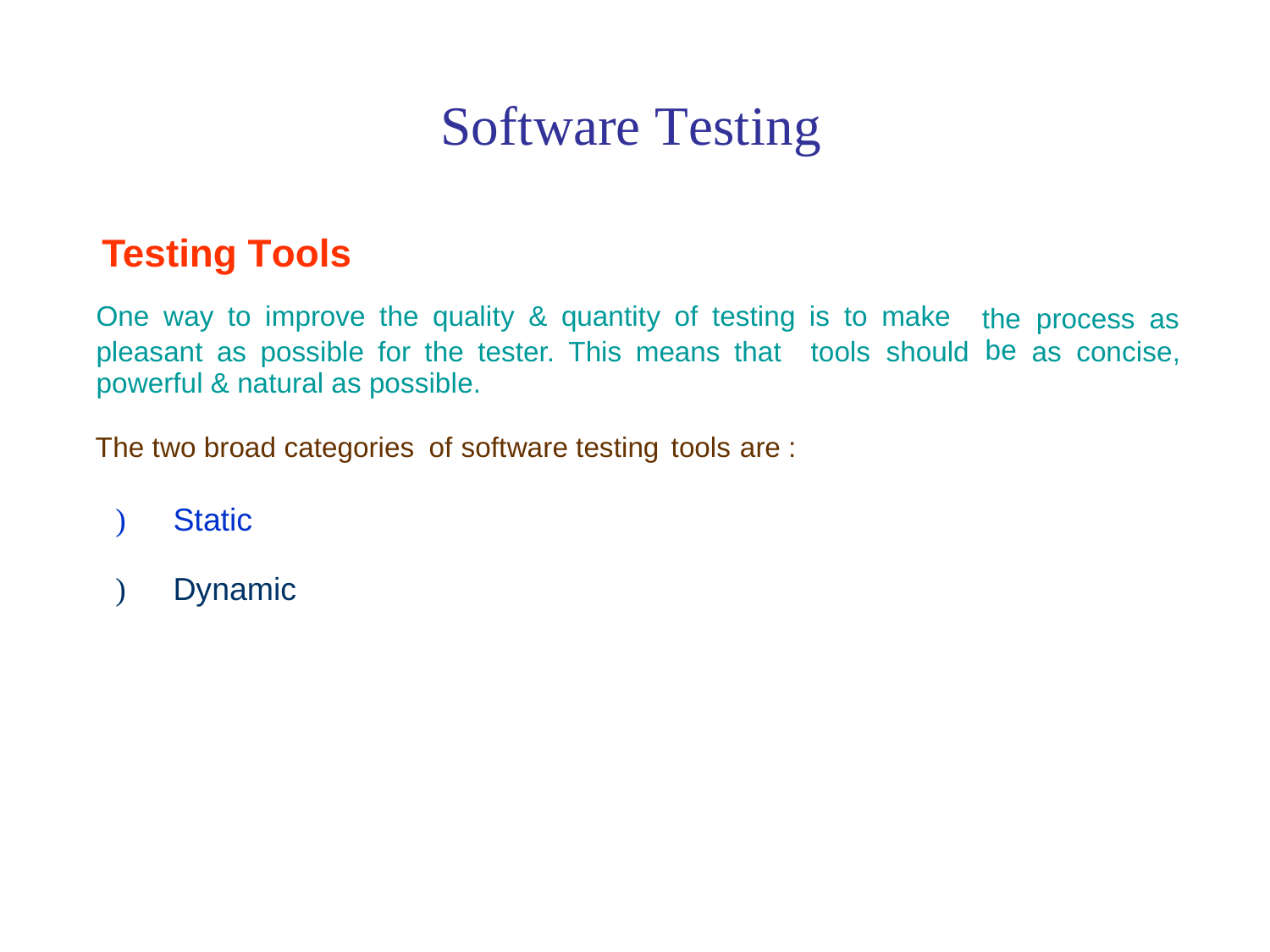

Software Testing
Testing Tools
One way to improve the quality & quantity of testing is to make
the
be
process as
pleasant as possible for the tester. This means that
powerful & natural as possible.
tools
should
as
concise,
The two broad categories
of
software testing
tools
are :
)
Static
)
Dynamic